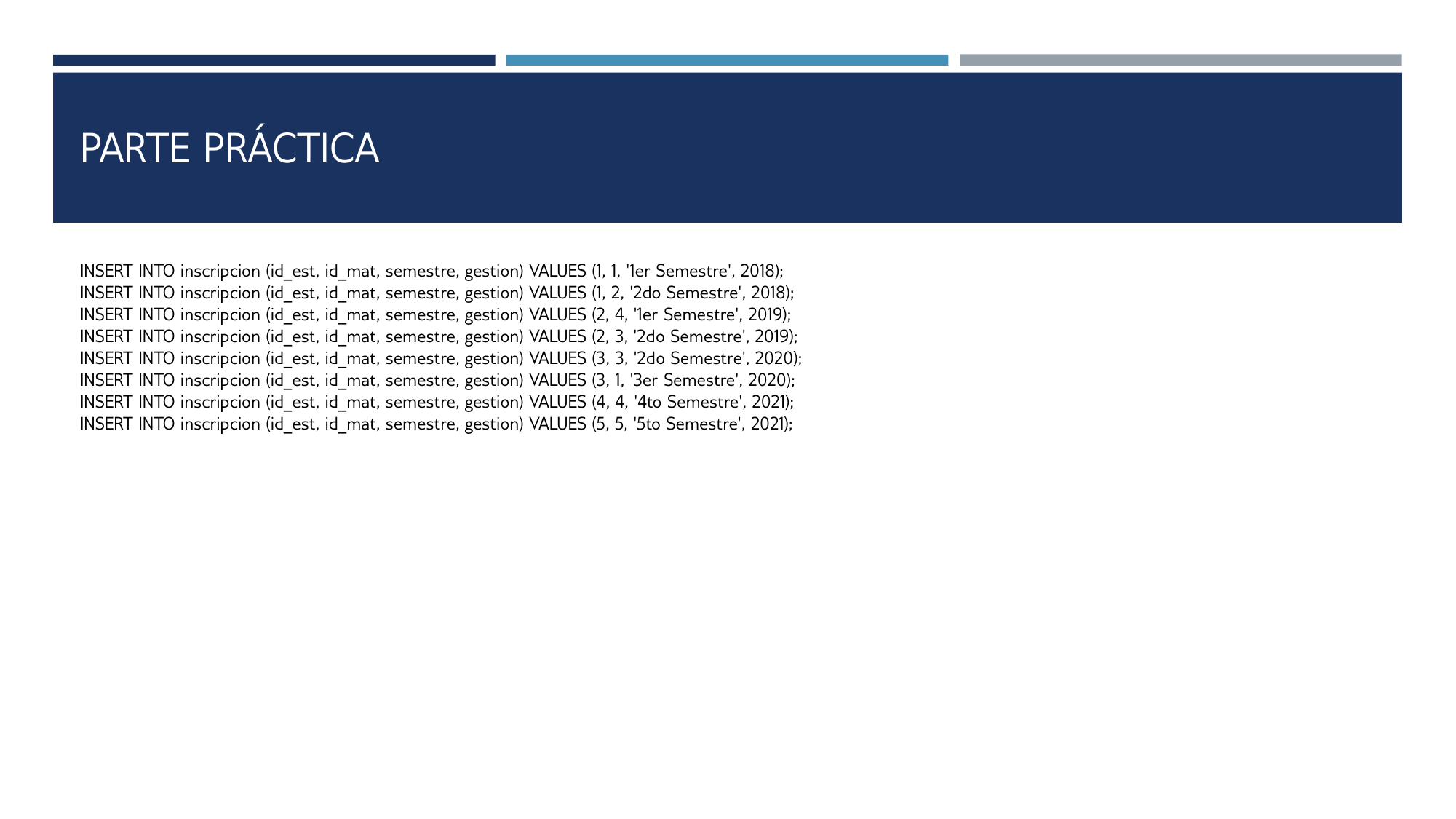

# PARTE PRÁCTICA
INSERT INTO inscripcion (id_est, id_mat, semestre, gestion) VALUES (1, 1, '1er Semestre', 2018);
INSERT INTO inscripcion (id_est, id_mat, semestre, gestion) VALUES (1, 2, '2do Semestre', 2018);
INSERT INTO inscripcion (id_est, id_mat, semestre, gestion) VALUES (2, 4, '1er Semestre', 2019);
INSERT INTO inscripcion (id_est, id_mat, semestre, gestion) VALUES (2, 3, '2do Semestre', 2019);
INSERT INTO inscripcion (id_est, id_mat, semestre, gestion) VALUES (3, 3, '2do Semestre', 2020);
INSERT INTO inscripcion (id_est, id_mat, semestre, gestion) VALUES (3, 1, '3er Semestre', 2020);
INSERT INTO inscripcion (id_est, id_mat, semestre, gestion) VALUES (4, 4, '4to Semestre', 2021);
INSERT INTO inscripcion (id_est, id_mat, semestre, gestion) VALUES (5, 5, '5to Semestre', 2021);